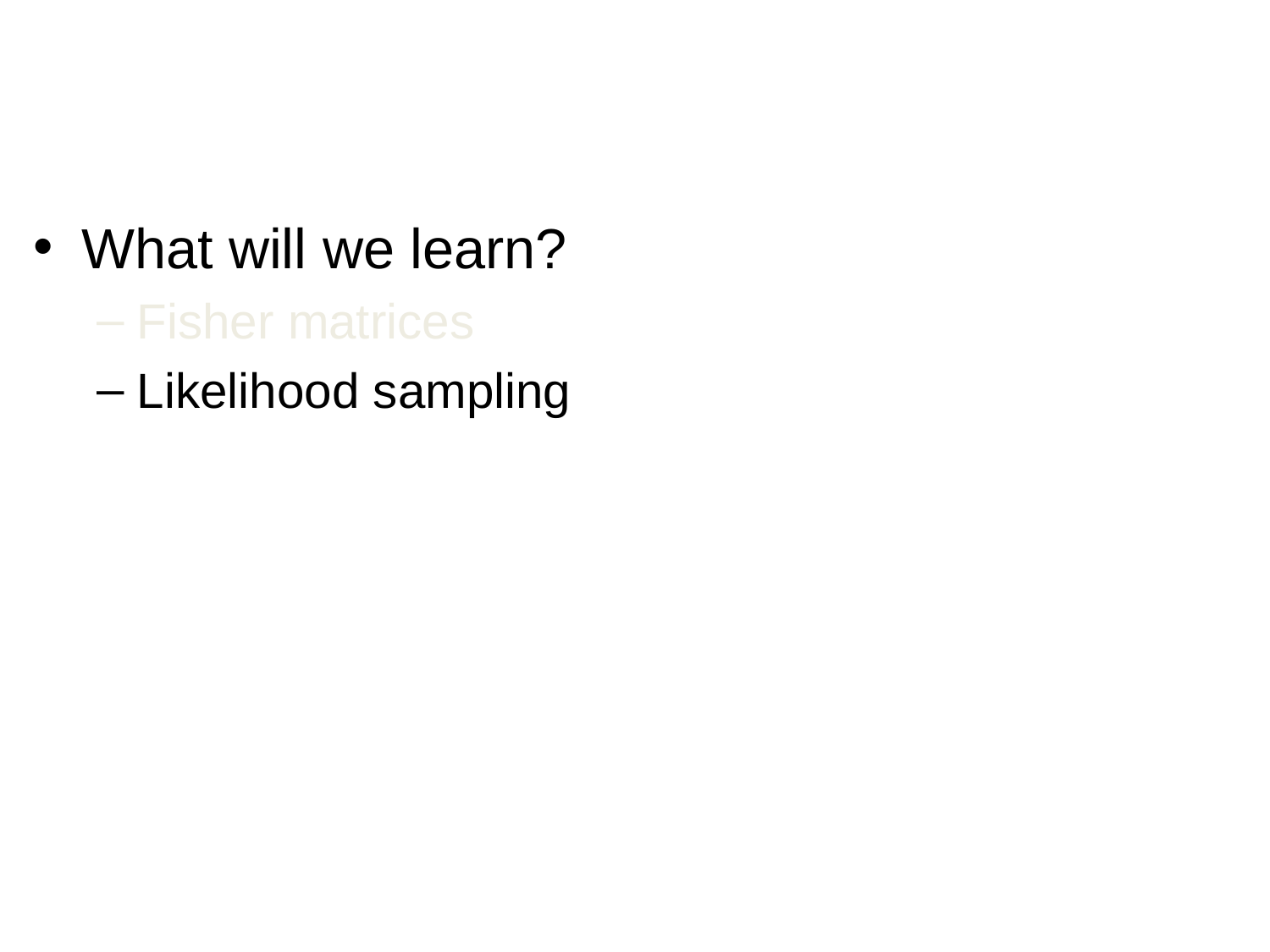

#

What will we learn?
Fisher matrices
Likelihood sampling